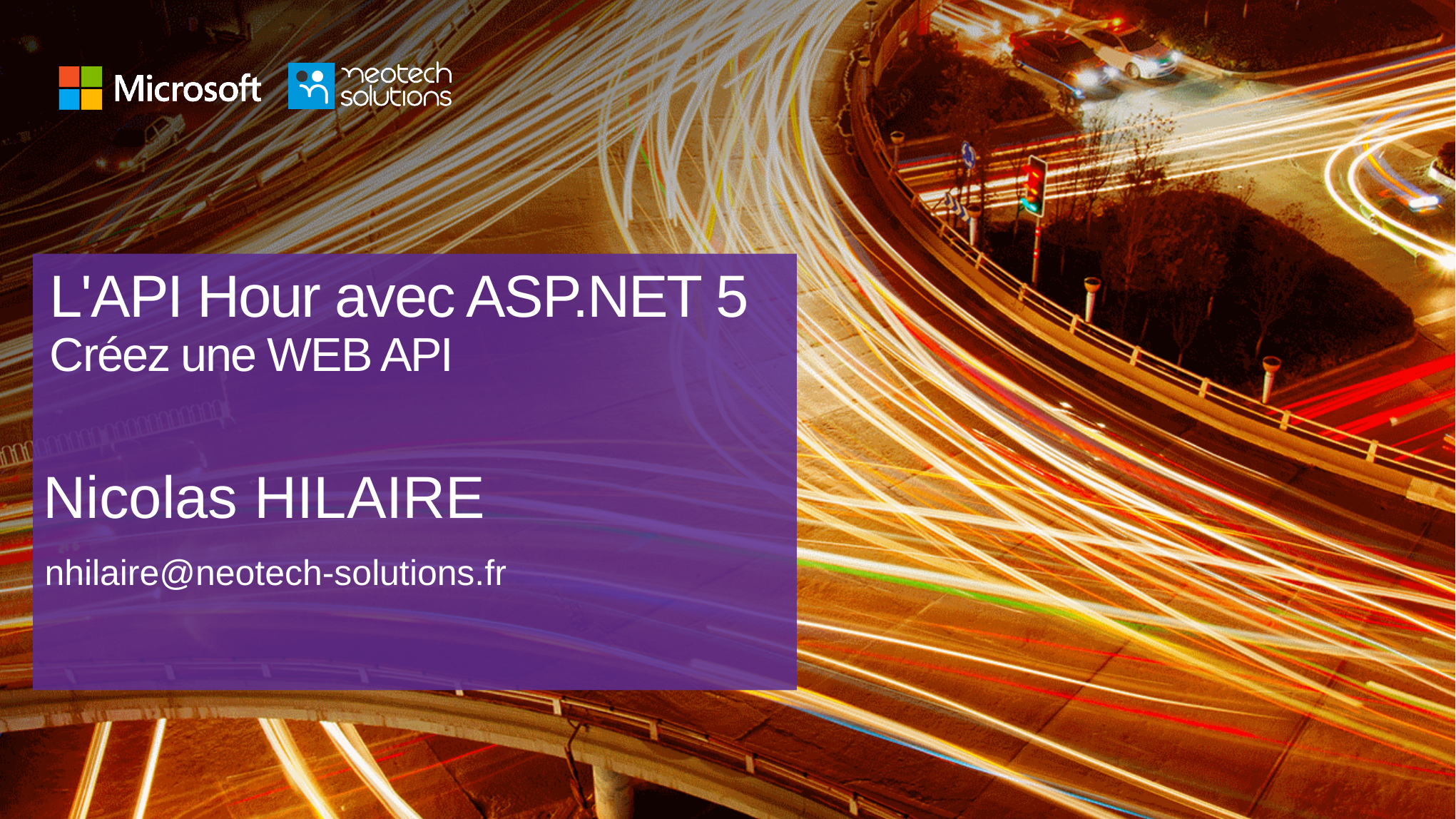

# L'API Hour avec ASP.NET 5 Créez une WEB API
Nicolas HILAIRE
nhilaire@neotech-solutions.fr